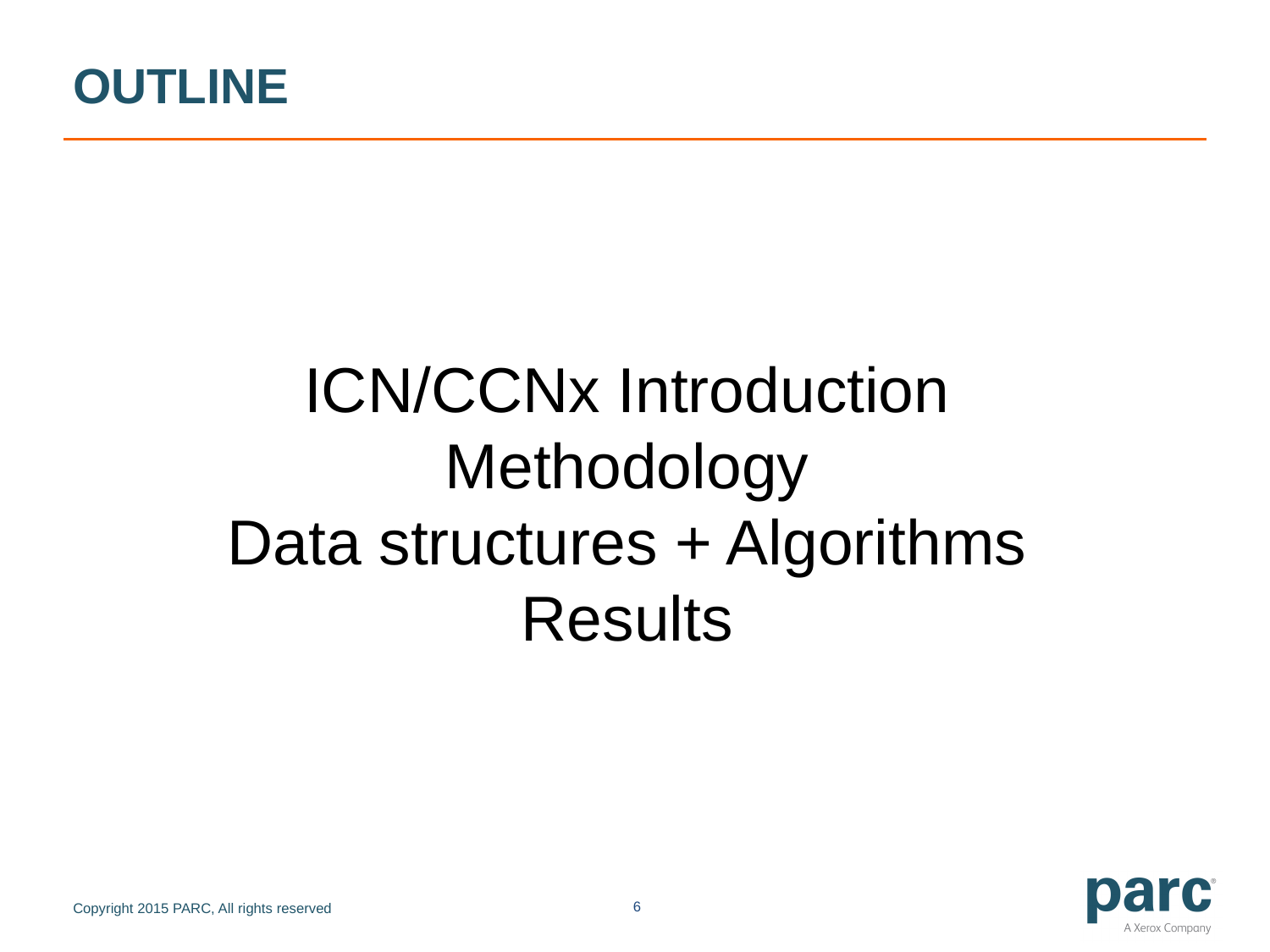

# outline
ICN/CCNx Introduction
Methodology
Data structures + Algorithms
Results
6
Copyright 2015 PARC, All rights reserved